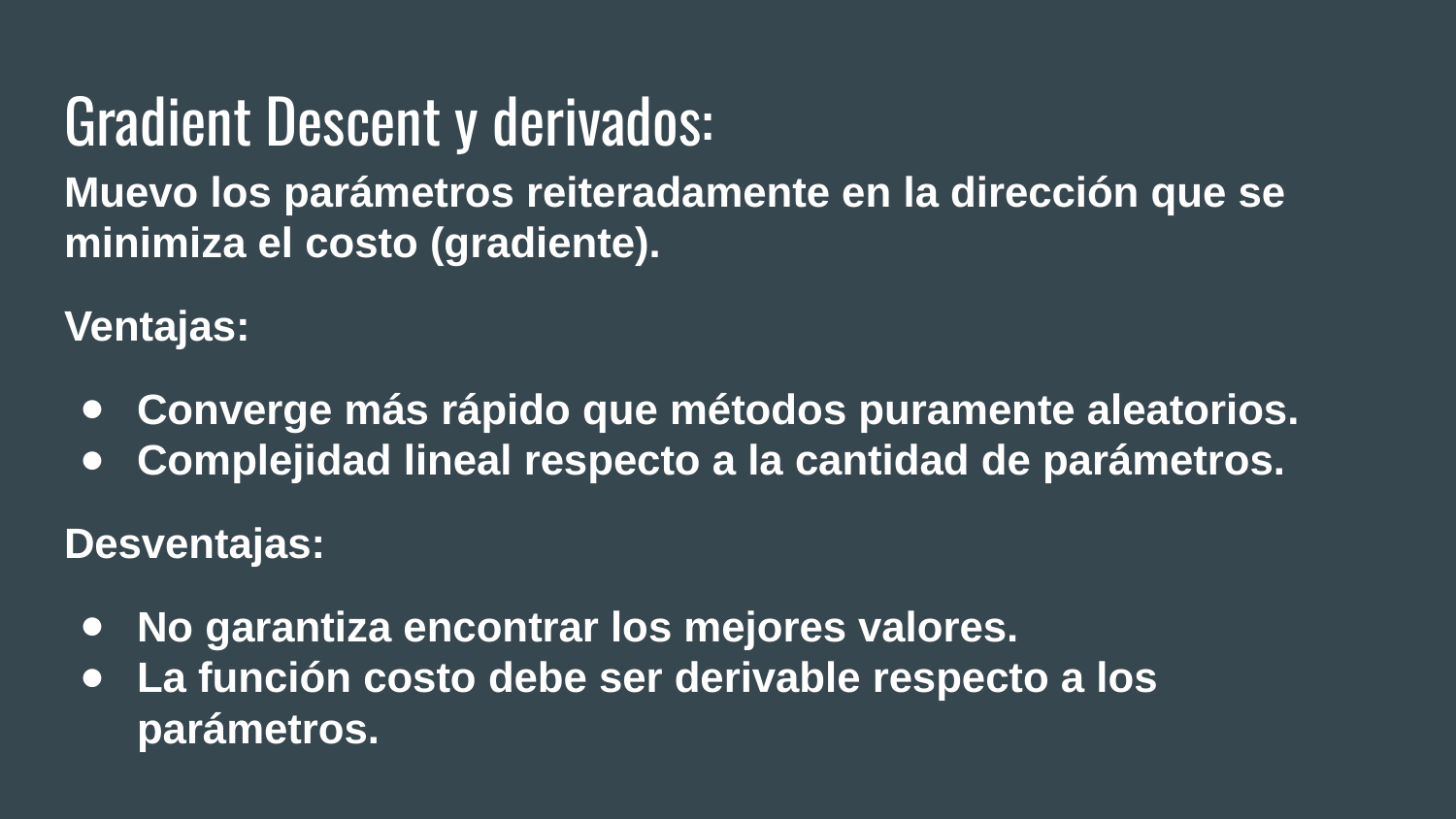

# Gradient Descent y derivados:
Muevo los parámetros reiteradamente en la dirección que se minimiza el costo (gradiente).
Ventajas:
Converge más rápido que métodos puramente aleatorios.
Complejidad lineal respecto a la cantidad de parámetros.
Desventajas:
No garantiza encontrar los mejores valores.
La función costo debe ser derivable respecto a los parámetros.